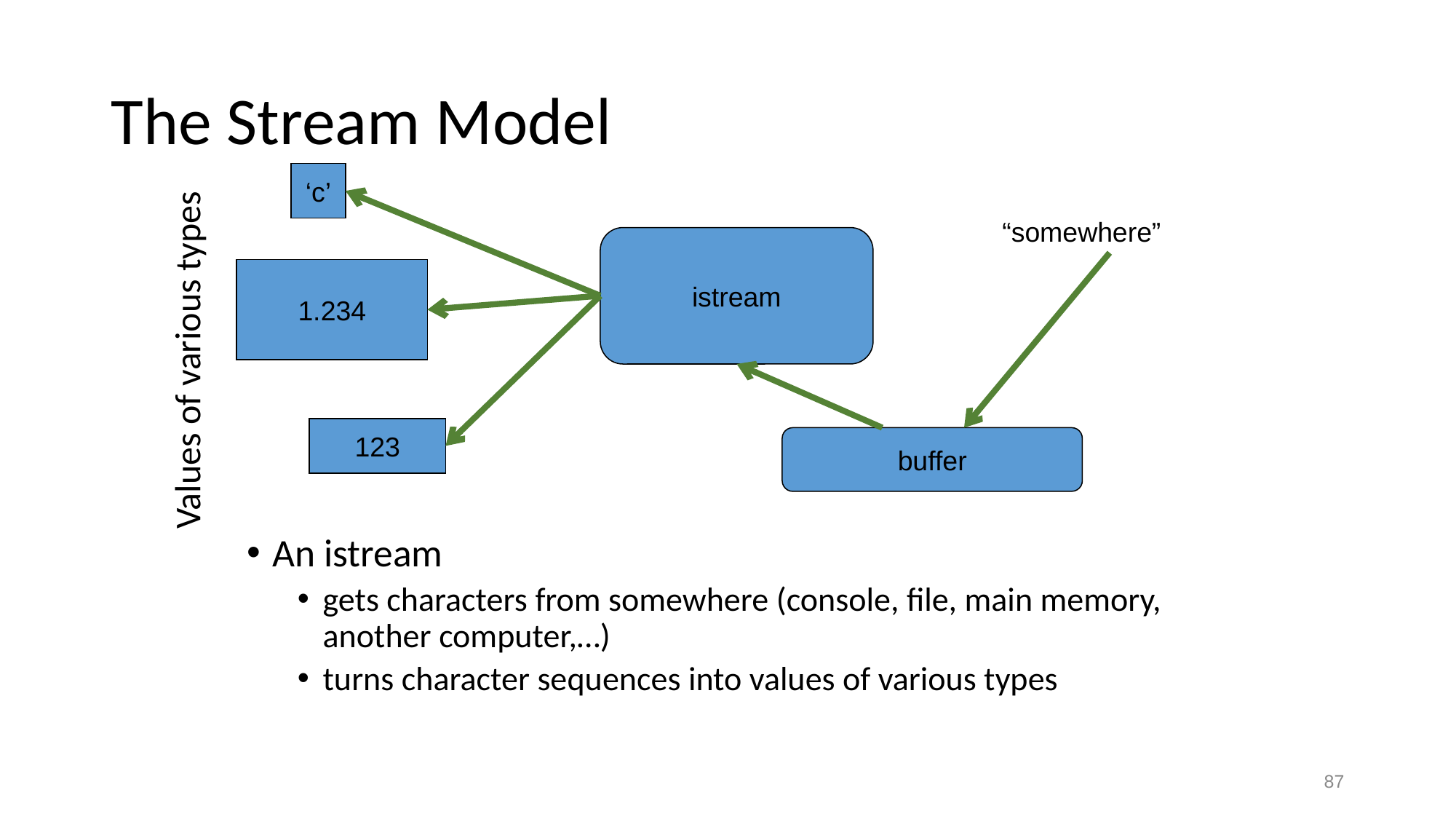

# The Stream Model
‘c’
“somewhere”
istream
1.234
Values of various types
123
buffer
An istream
gets characters from somewhere (console, file, main memory, another computer,…)
turns character sequences into values of various types
87